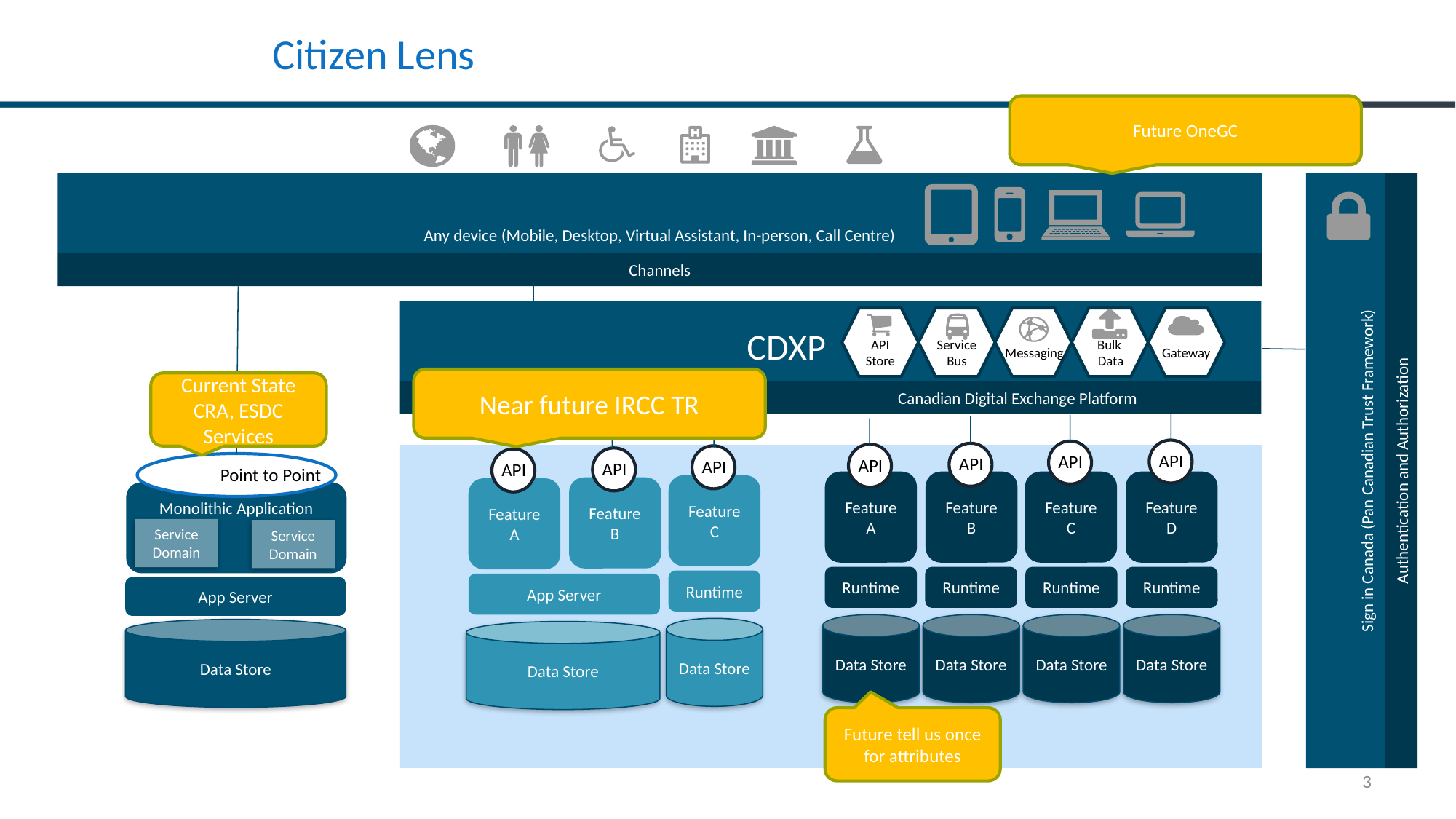

Citizen Lens
Future OneGC

Any device (Mobile, Desktop, Virtual Assistant, In-person, Call Centre)

Channels

                       CDXP
                                                                                                  Canadian Digital Exchange Platform

API
Store
Service
Bus
Bulk
Data
Messaging
Gateway
Near future IRCC TR
Current State CRA, ESDC Services
Sign in Canada (Pan Canadian Trust Framework)

Authentication and Authorization

API

API

API

API

API

API

API

Point to Point
Feature A
Feature B
Feature C
Feature D
Feature C
Feature B
Feature A
Monolithic Application

Service Domain
Service Domain
Runtime
Runtime
Runtime
Runtime
Runtime
App Server
App Server
Data Store
Data Store
Data Store
Data Store
Data Store
Data Store
Data Store
Future tell us once for attributes
3